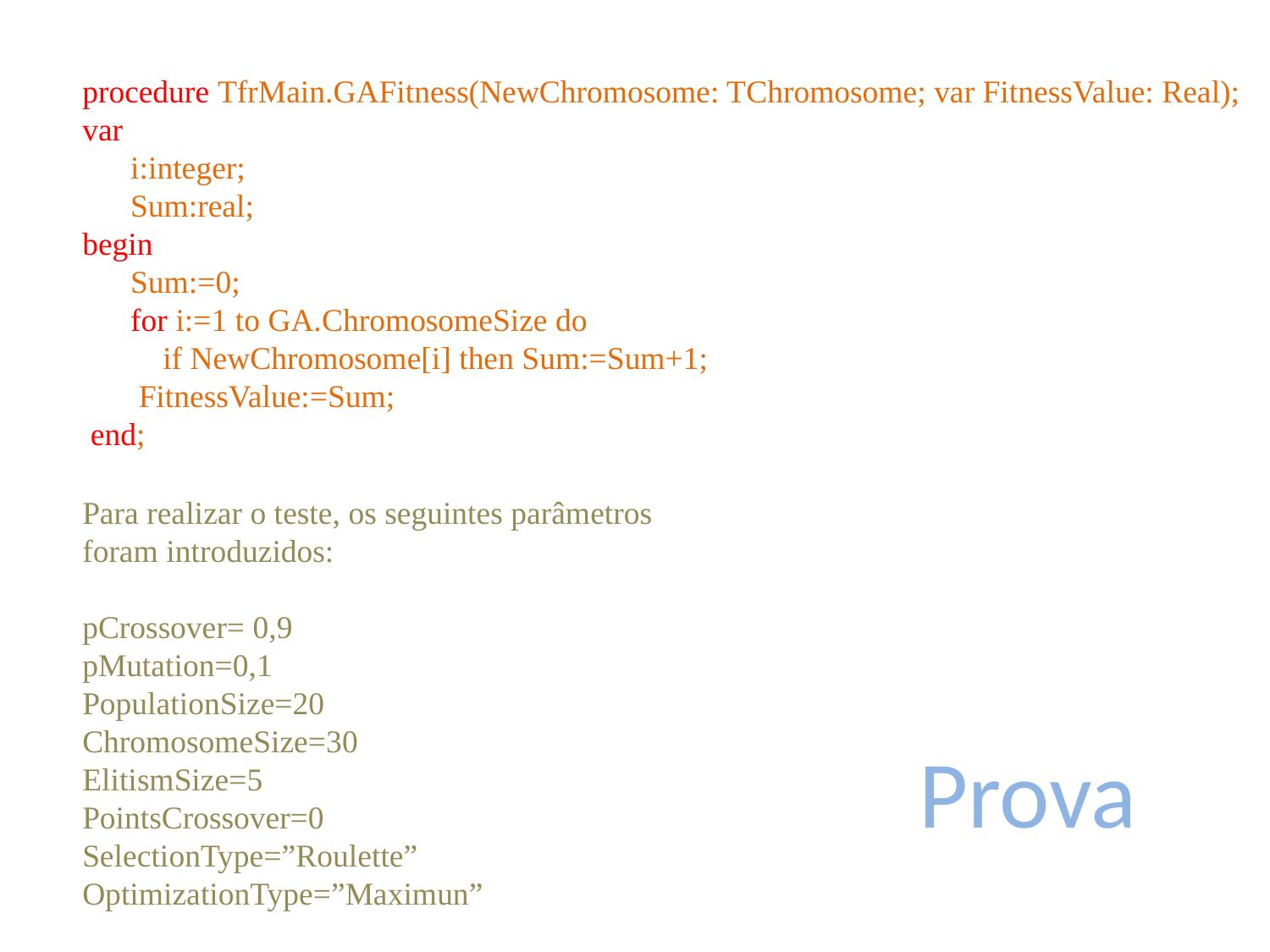

procedure TfrMain.GAFitness(NewChromosome: TChromosome; var FitnessValue: Real);
var
      i:integer;
      Sum:real;
begin
      Sum:=0;
      for i:=1 to GA.ChromosomeSize do
          if NewChromosome[i] then Sum:=Sum+1;
       FitnessValue:=Sum;
 end;
Para realizar o teste, os seguintes parâmetros foram introduzidos:

pCrossover= 0,9
pMutation=0,1
PopulationSize=20
ChromosomeSize=30
ElitismSize=5
PointsCrossover=0
SelectionType=”Roulette”
OptimizationType=”Maximun”
Prova